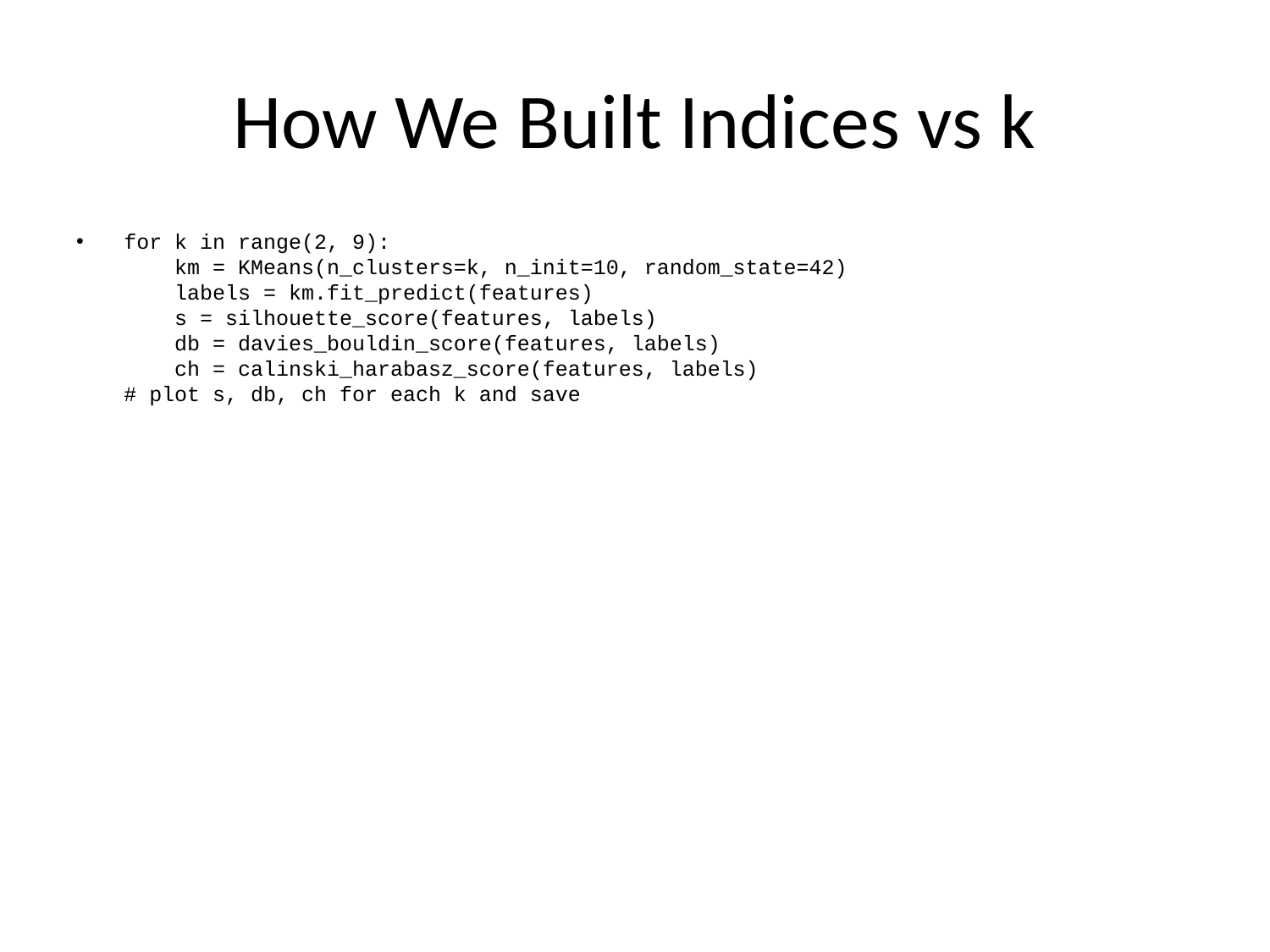

# How We Built Indices vs k
for k in range(2, 9):
    km = KMeans(n_clusters=k, n_init=10, random_state=42)
    labels = km.fit_predict(features)
    s = silhouette_score(features, labels)
    db = davies_bouldin_score(features, labels)
    ch = calinski_harabasz_score(features, labels)
# plot s, db, ch for each k and save